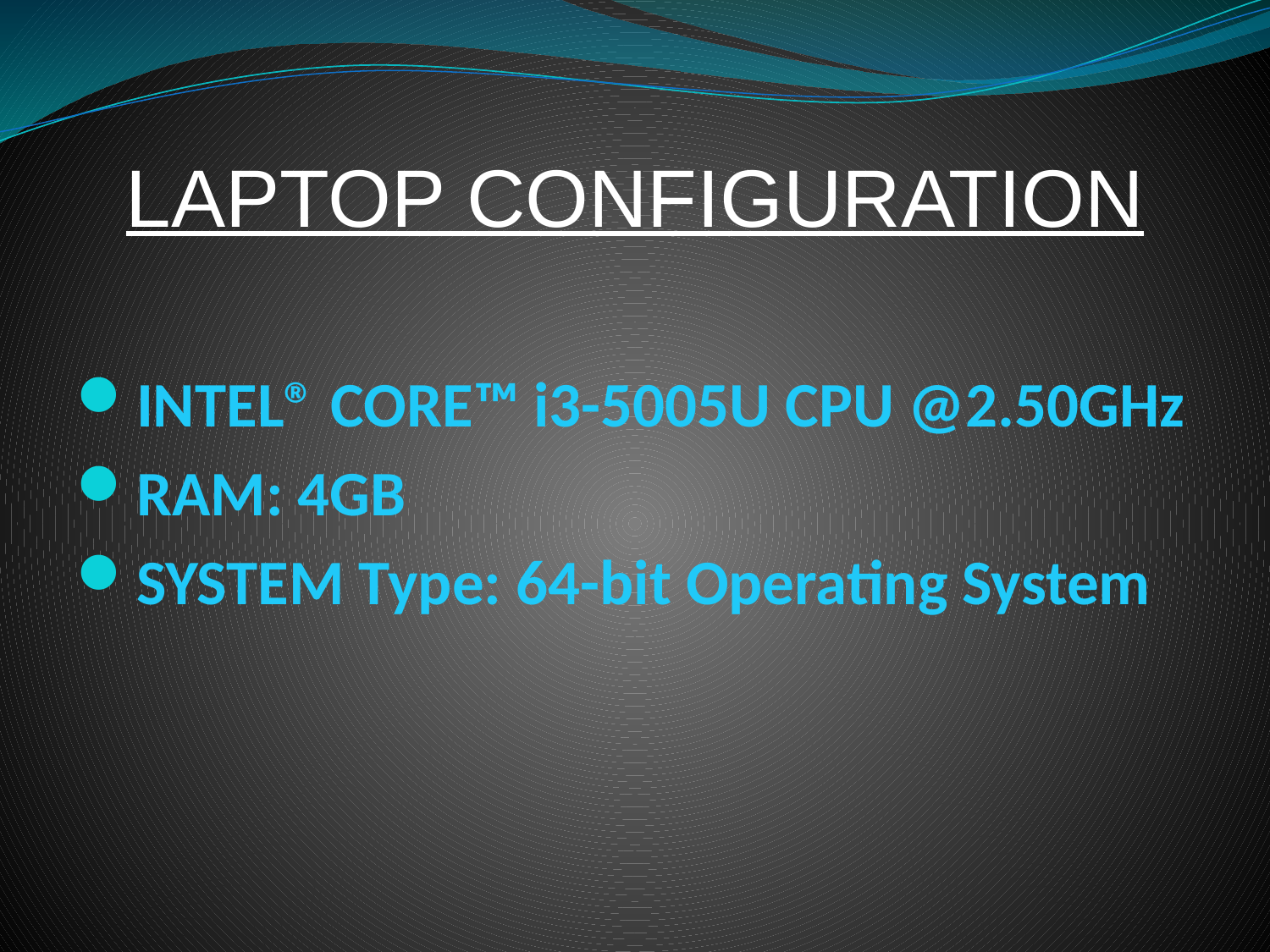

# LAPTOP CONFIGURATION

INTEL® CORE™ i3-5005U CPU @2.50GHz
RAM: 4GB
SYSTEM Type: 64-bit Operating System